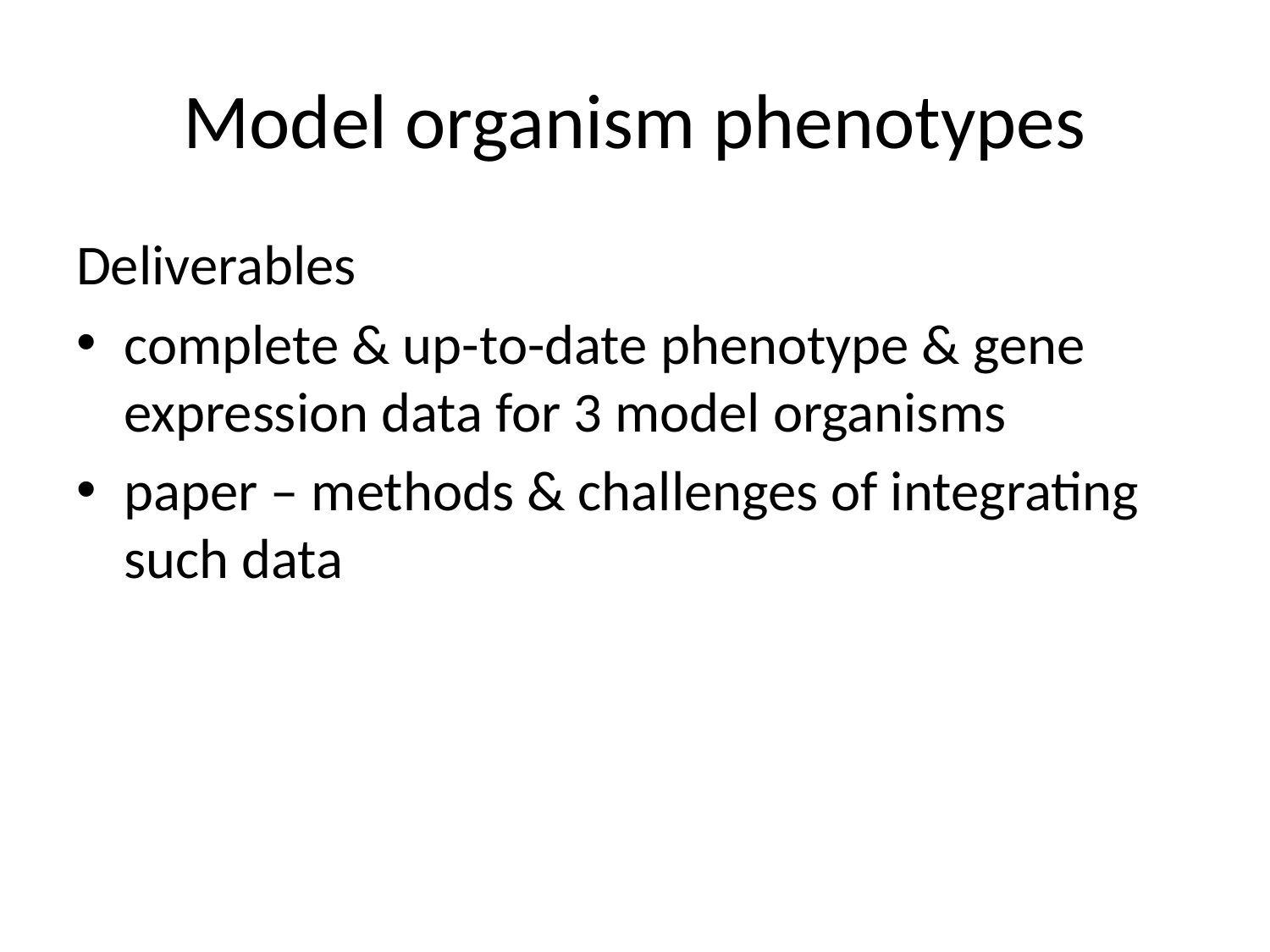

# Model organism phenotypes
Deliverables
complete & up-to-date phenotype & gene expression data for 3 model organisms
paper – methods & challenges of integrating such data